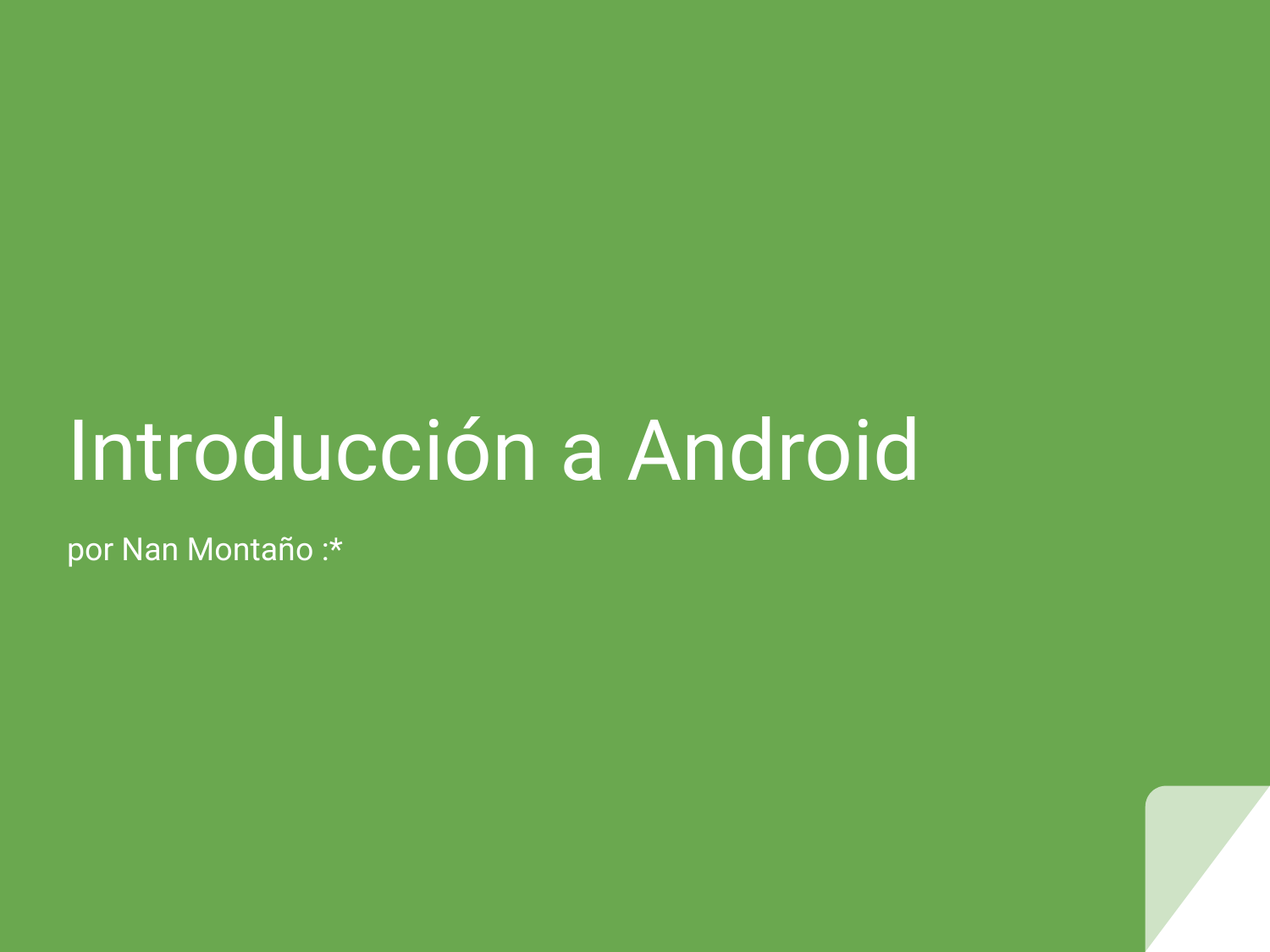

# Introducción a Android
por Nan Montaño :*